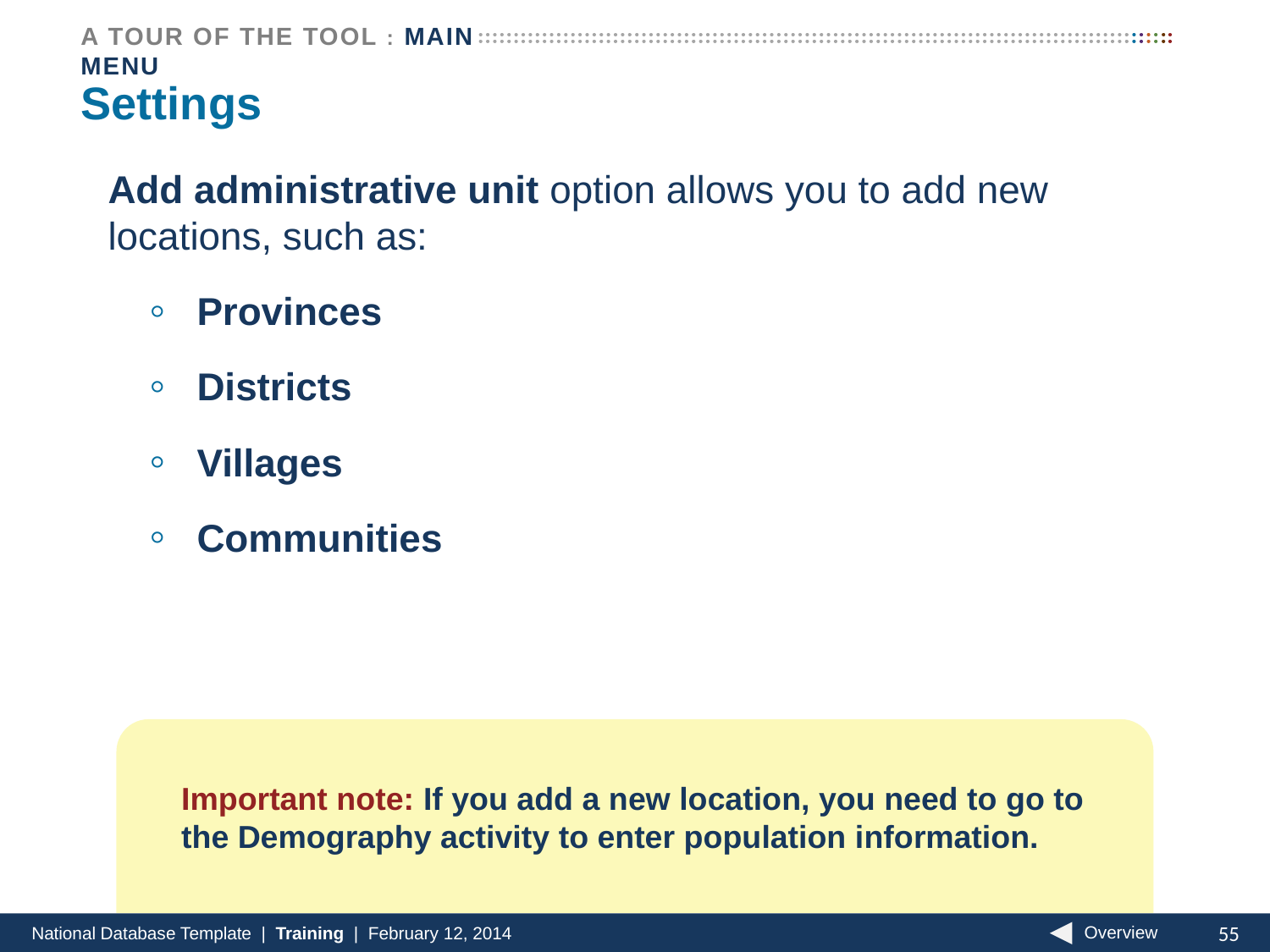

a tour of the tool : main menu
# Settings
Add administrative unit option allows you to add new locations, such as:
Provinces
Districts
Villages
Communities

Important note: If you add a new location, you need to go to the Demography activity to enter population information.